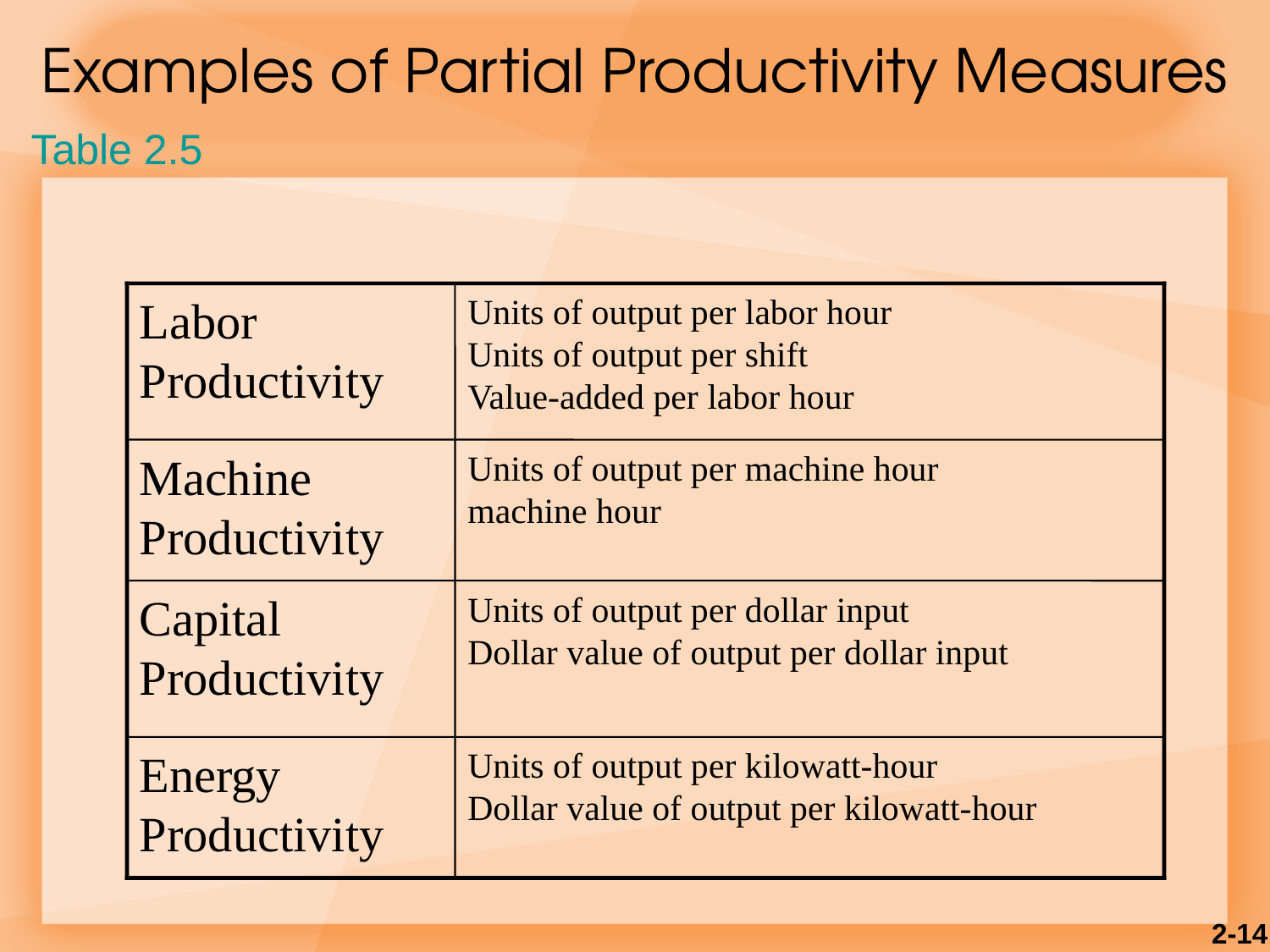

Examples of Partial Productivity Measures
Table 2.5
Labor Productivity

Units of output per labor hour
Units of output per shift
Value-added per labor hour

Machine Productivity

Units of output per machine hour
machine hour
Capital Productivity

Units of output per dollar input
Dollar value of output per dollar input

Energy Productivity

Units of output per kilowatt-hour
Dollar value of output per kilowatt-hour

2-14